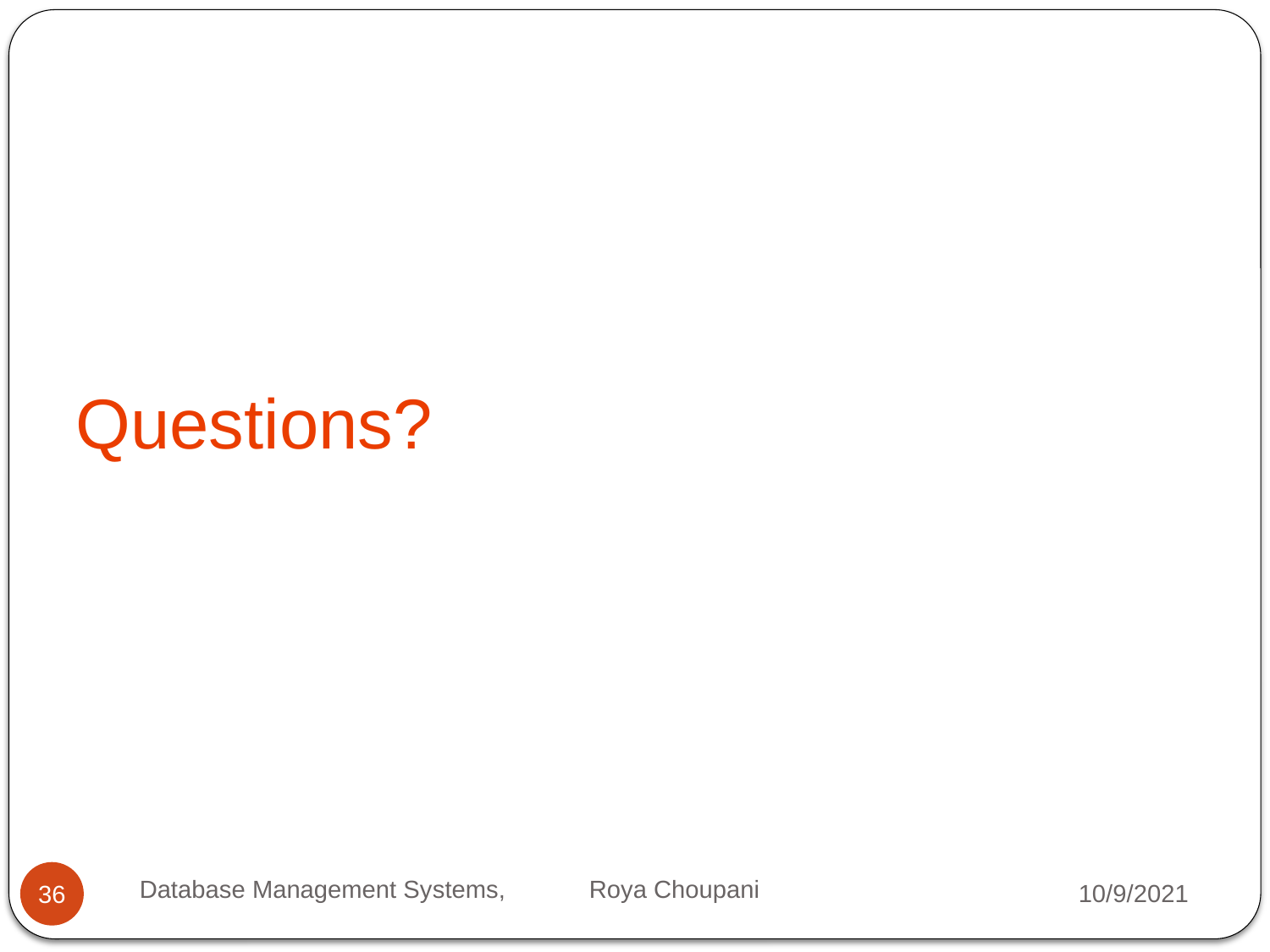

# Questions?
Database Management Systems,            Roya Choupani
10/9/2021
36